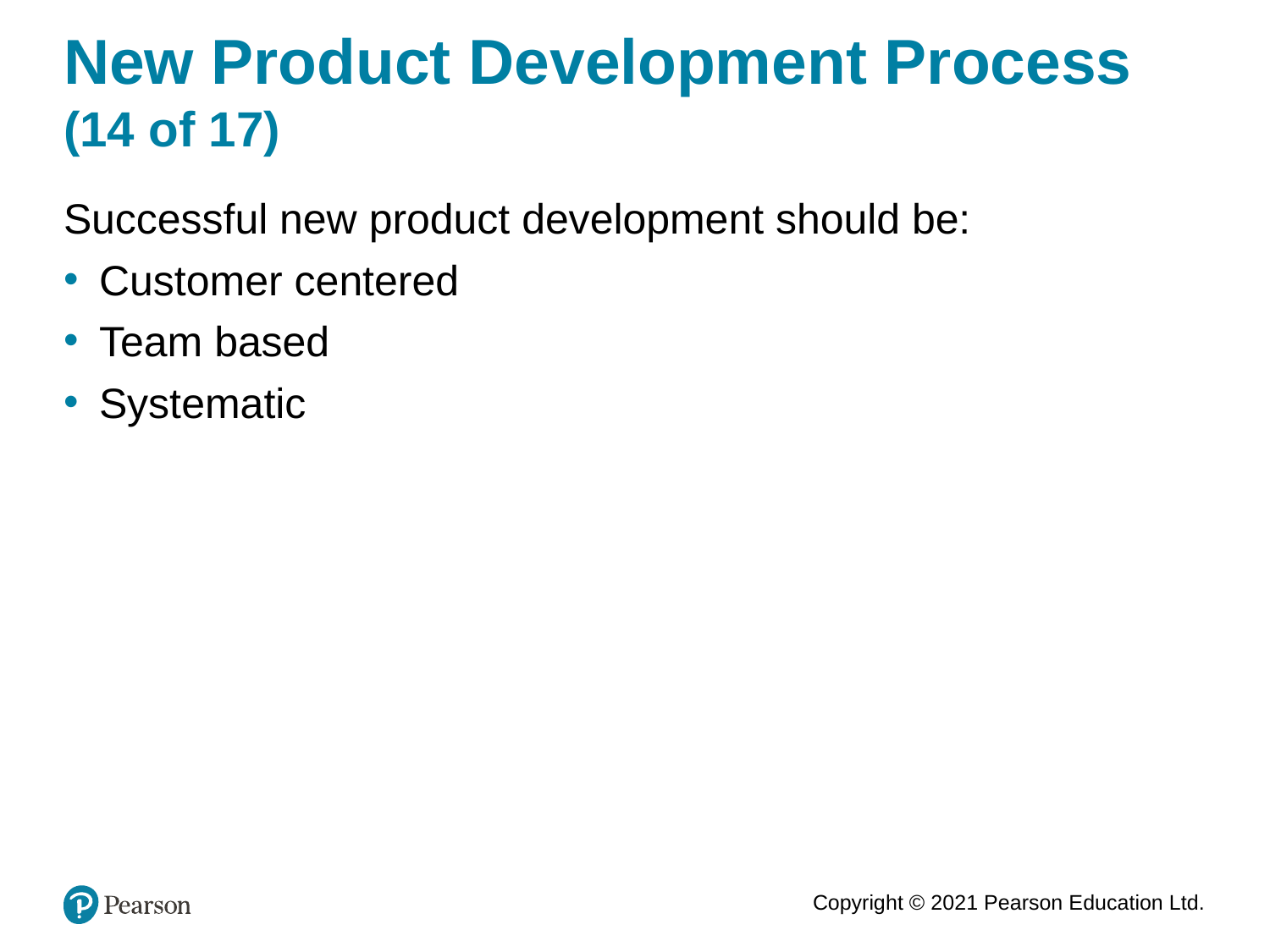

# New Product Development Process    (14 of 17)
Successful new product development should be:
Customer centered
Team based
Systematic